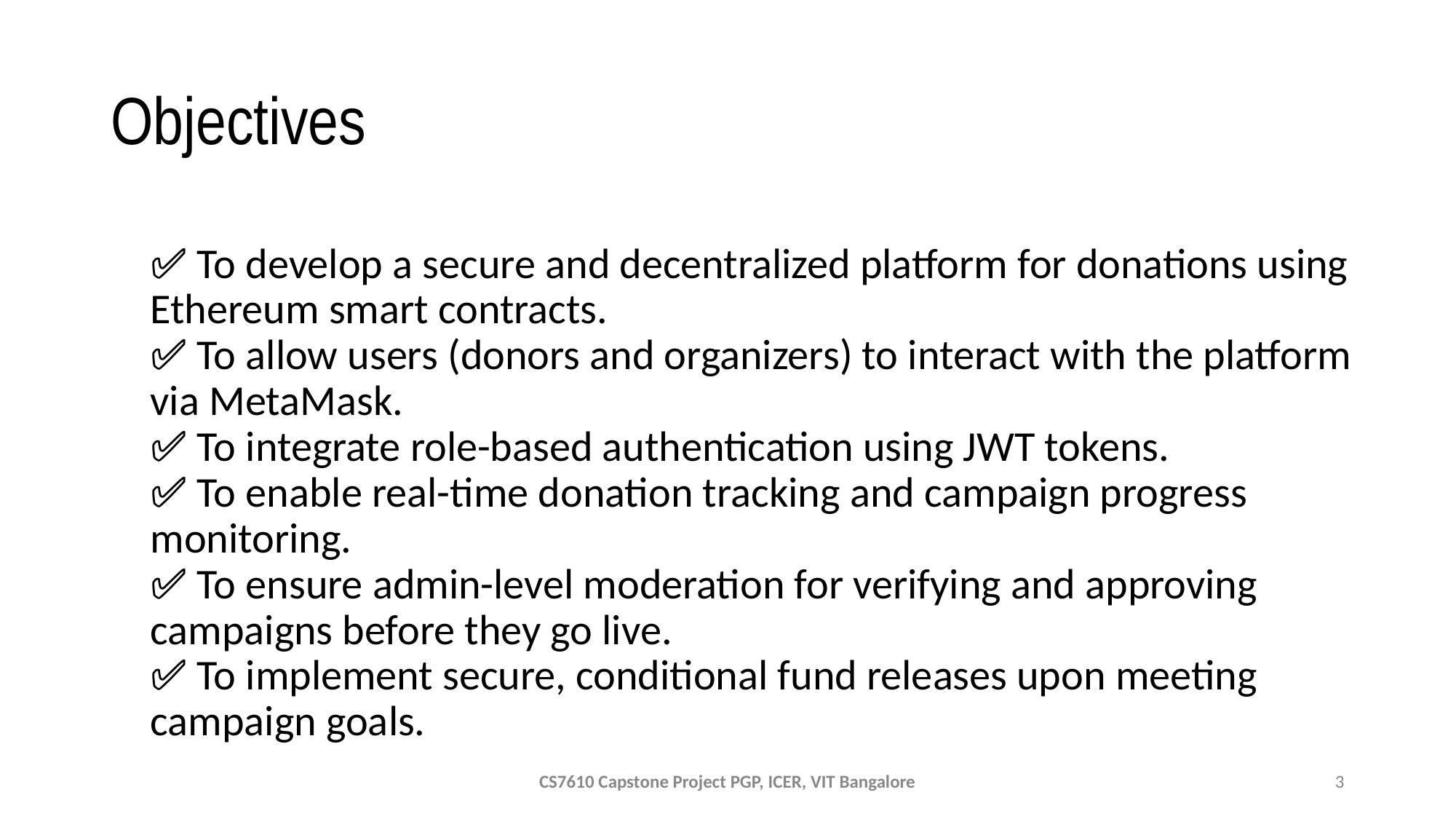

# Objectives
✅ To develop a secure and decentralized platform for donations using Ethereum smart contracts.
✅ To allow users (donors and organizers) to interact with the platform via MetaMask.
✅ To integrate role-based authentication using JWT tokens.
✅ To enable real-time donation tracking and campaign progress monitoring.
✅ To ensure admin-level moderation for verifying and approving campaigns before they go live.
✅ To implement secure, conditional fund releases upon meeting campaign goals.
CS7610 Capstone Project PGP, ICER, VIT Bangalore
3